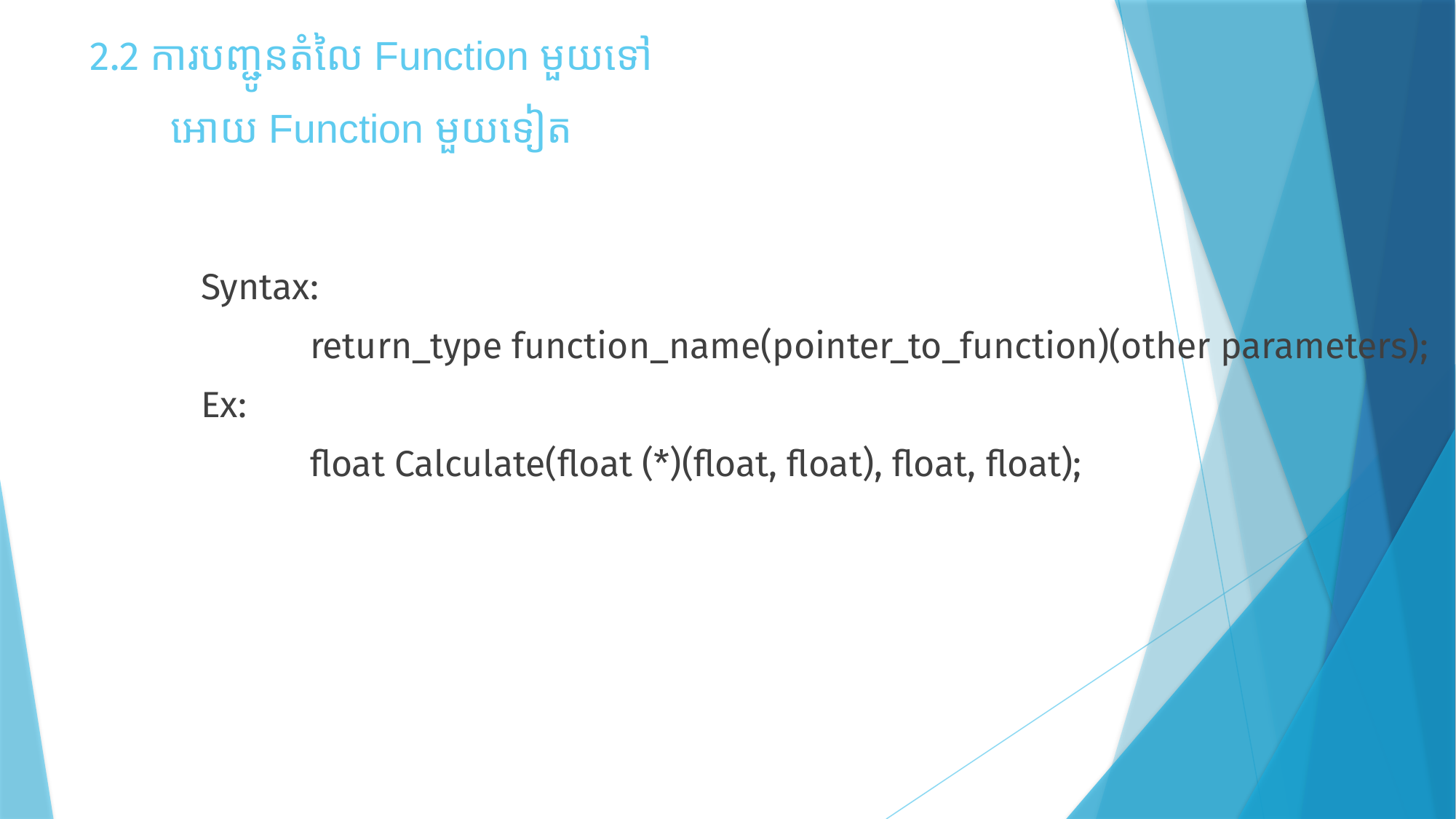

# 2.2 ការបញ្ជូនតំលៃ Function មួយ​ទៅ ​	អោយ Function មួយទៀត

	Syntax:
		return_type function_name(pointer_to_function)(other parameters);
	Ex:
		float Calculate(float (*)(float, float), float, float);